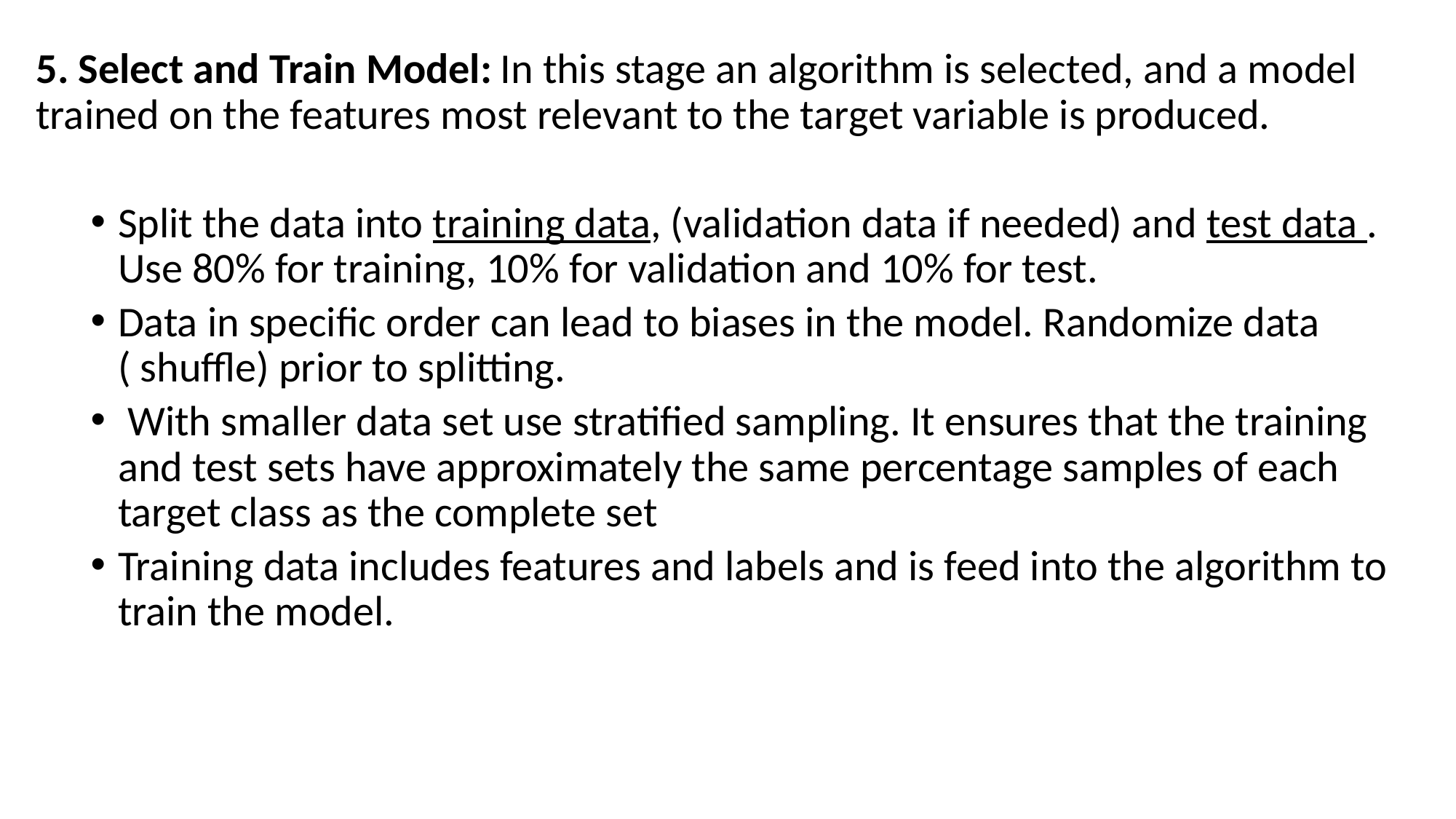

5. Select and Train Model: In this stage an algorithm is selected, and a model trained on the features most relevant to the target variable is produced.

Split the data into training data, (validation data if needed) and test data . Use 80% for training, 10% for validation and 10% for test.
Data in specific order can lead to biases in the model. Randomize data ( shuffle) prior to splitting.
 With smaller data set use stratified sampling. It ensures that the training and test sets have approximately the same percentage samples of each target class as the complete set
Training data includes features and labels and is feed into the algorithm to train the model.